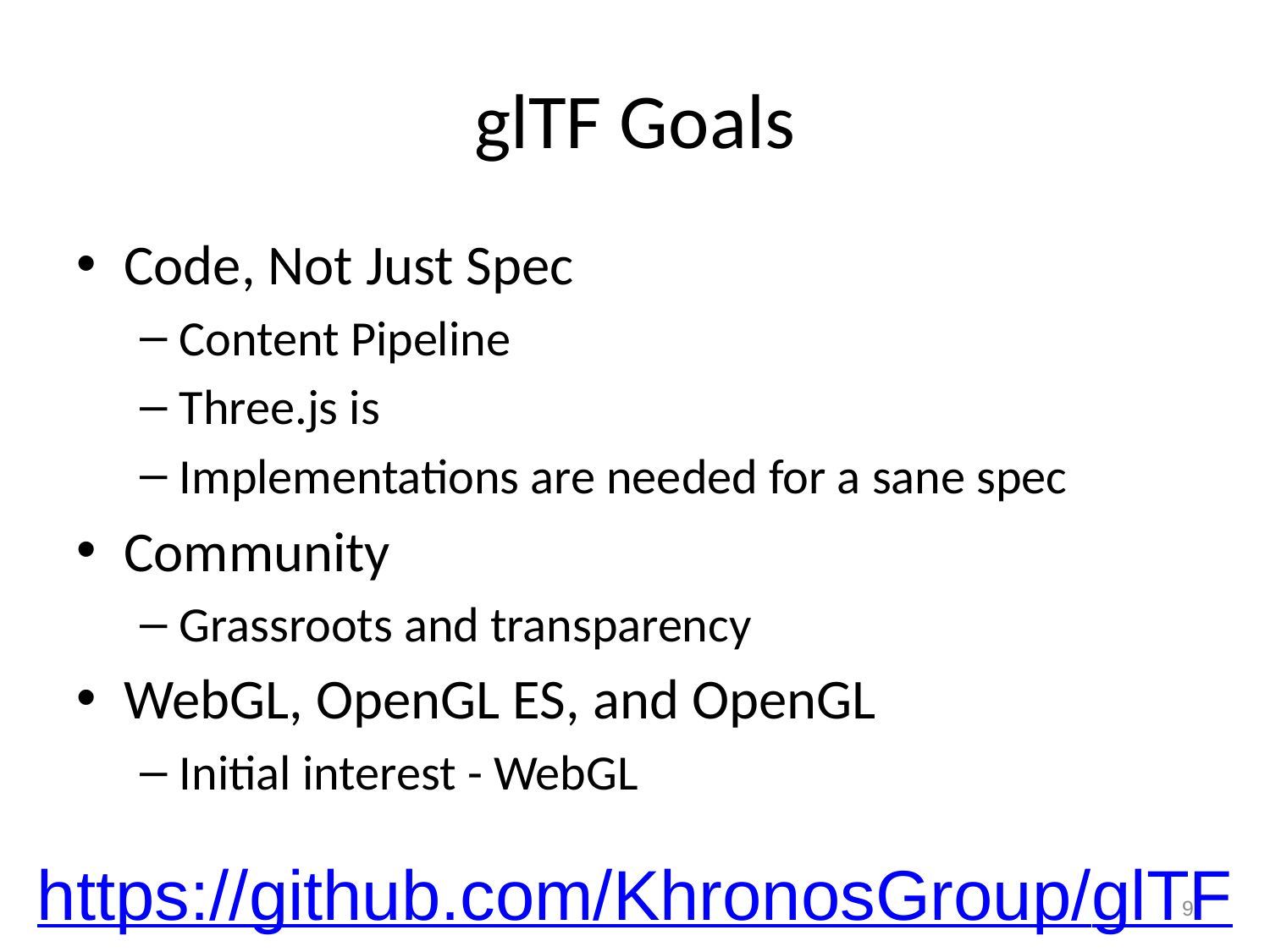

# glTF Goals
Code, Not Just Spec
Content Pipeline
Three.js is
Implementations are needed for a sane spec
Community
Grassroots and transparency
WebGL, OpenGL ES, and OpenGL
Initial interest - WebGL

https://github.com/KhronosGroup/glTF
9